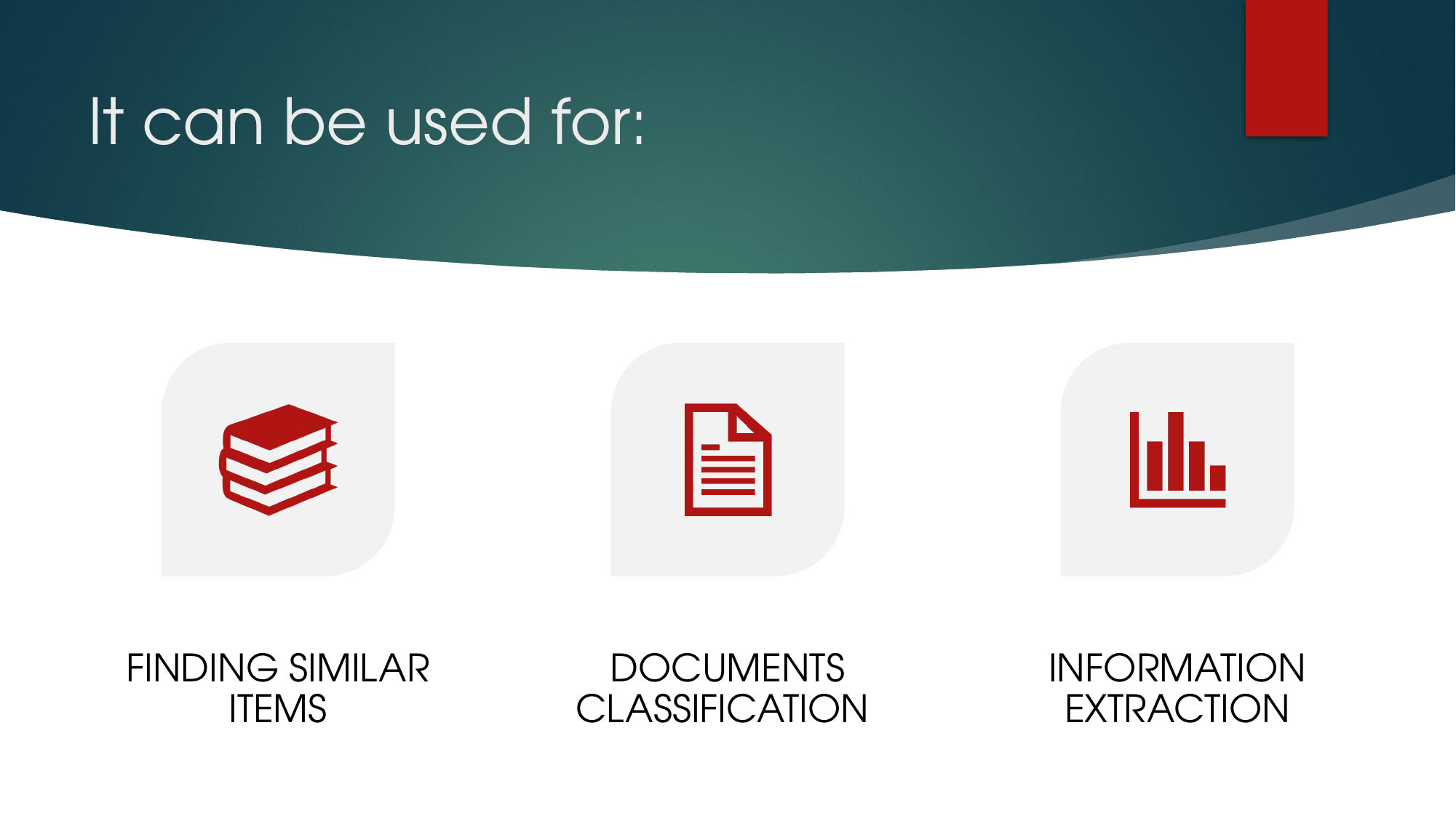

20
# It can be used for:

Finding similar items
Documents Classification
Information extraction